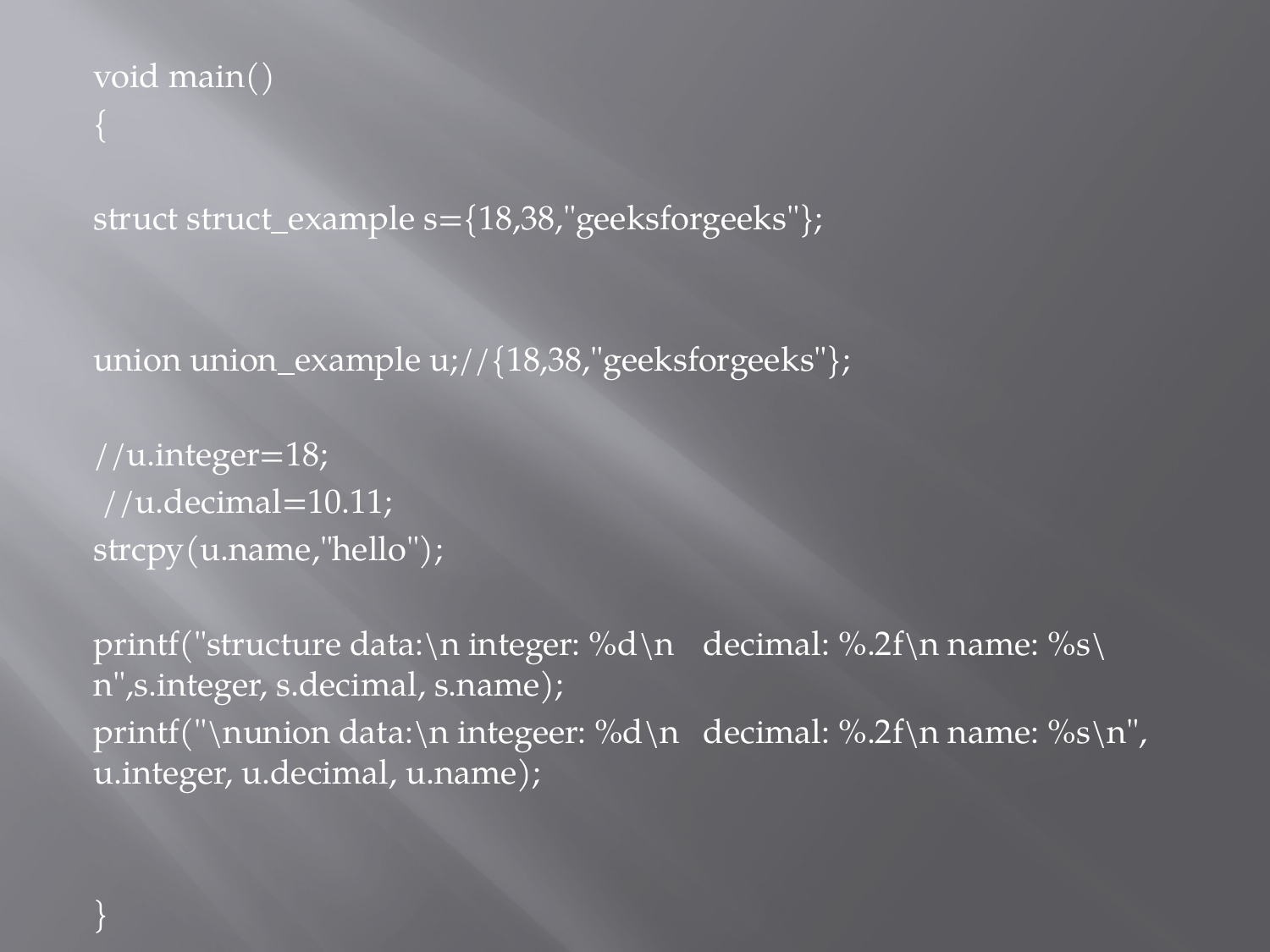

void main()
{

	struct struct_example s={18,38,"geeksforgeeks"};

	union union_example u;//{18,38,"geeksforgeeks"};

	//u.integer=18;
	 //u.decimal=10.11;
	strcpy(u.name,"hello");

	printf("structure data:\n integer: %d\n	decimal: %.2f\n name: %s\n",s.integer, s.decimal, s.name);
	printf("\nunion data:\n integeer: %d\n	decimal: %.2f\n name: %s\n", u.integer, u.decimal, u.name);

}